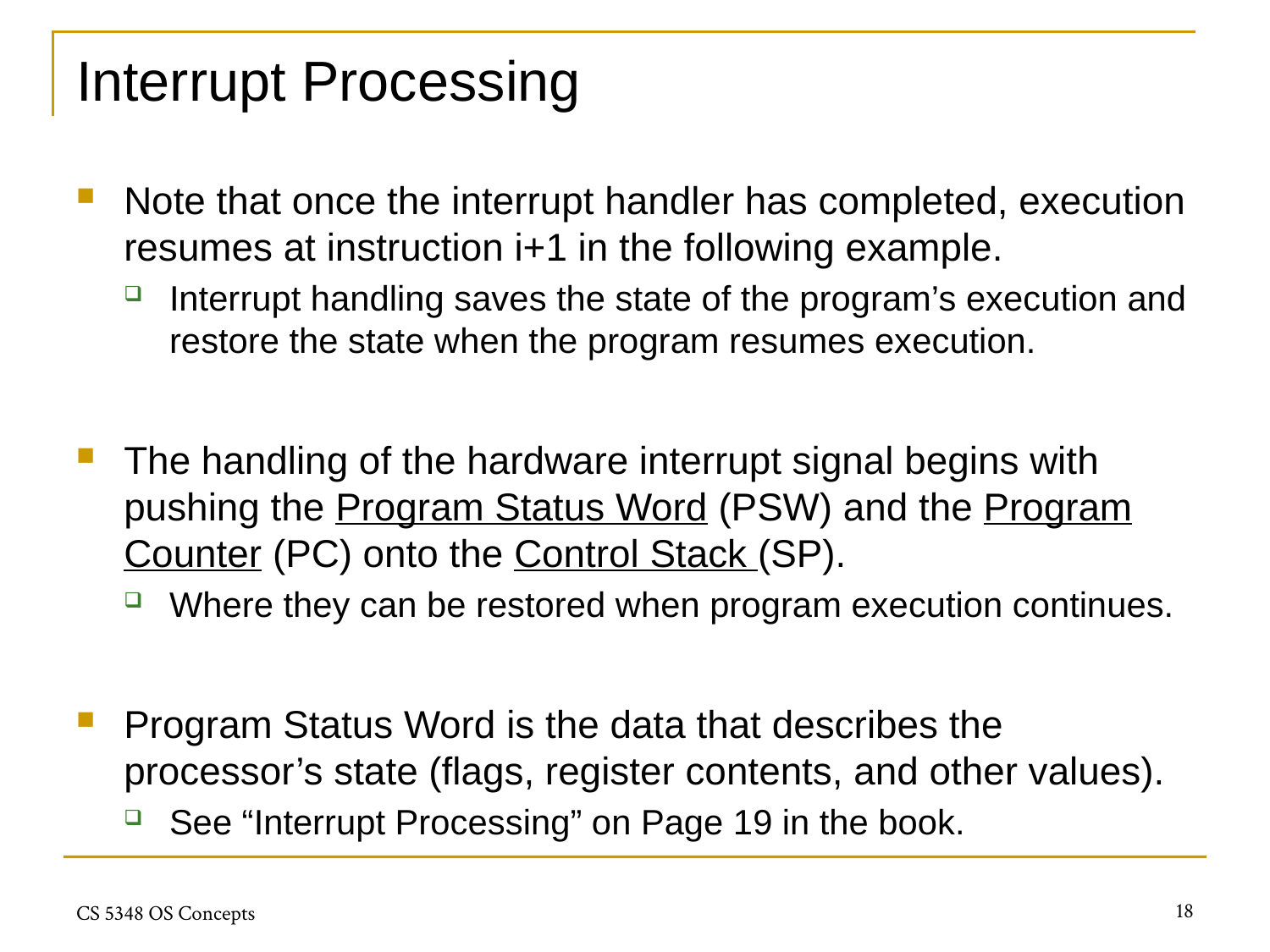

# Interrupt Processing
Note that once the interrupt handler has completed, execution resumes at instruction i+1 in the following example.
Interrupt handling saves the state of the program’s execution and restore the state when the program resumes execution.

The handling of the hardware interrupt signal begins with pushing the Program Status Word (PSW) and the Program Counter (PC) onto the Control Stack (SP).
Where they can be restored when program execution continues.

Program Status Word is the data that describes the processor’s state (flags, register contents, and other values).
See “Interrupt Processing” on Page 19 in the book.
18
CS 5348 OS Concepts